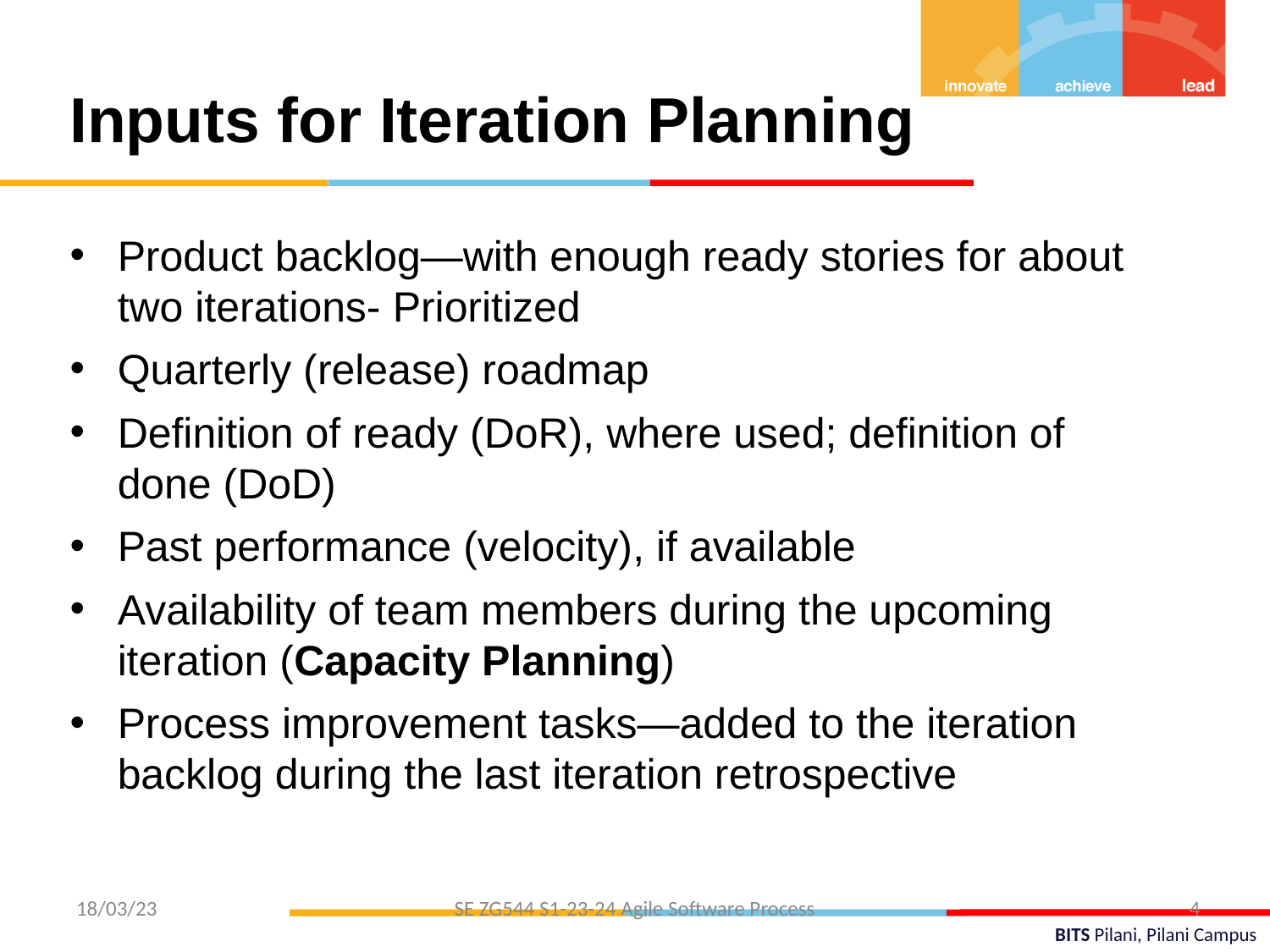

Inputs for Iteration Planning
Product backlog—with enough ready stories for about two iterations- Prioritized
Quarterly (release) roadmap
Definition of ready (DoR), where used; definition of done (DoD)
Past performance (velocity), if available
Availability of team members during the upcoming iteration (Capacity Planning)
Process improvement tasks—added to the iteration backlog during the last iteration retrospective
4
18/03/23
SE ZG544 S1-23-24 Agile Software Process